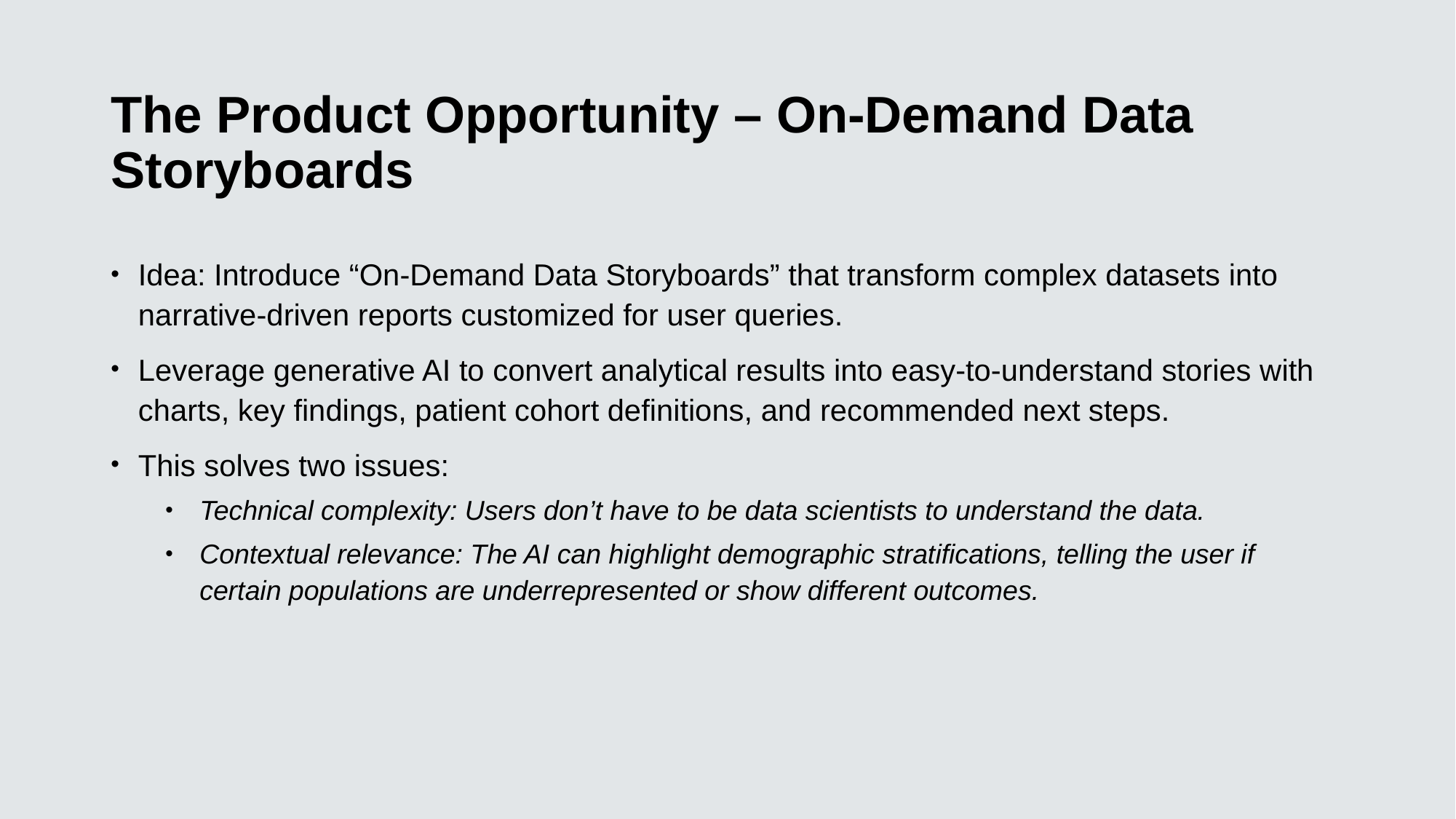

# The Product Opportunity – On-Demand Data Storyboards
Idea: Introduce “On-Demand Data Storyboards” that transform complex datasets into narrative-driven reports customized for user queries.
Leverage generative AI to convert analytical results into easy-to-understand stories with charts, key findings, patient cohort definitions, and recommended next steps.
This solves two issues:
Technical complexity: Users don’t have to be data scientists to understand the data.
Contextual relevance: The AI can highlight demographic stratifications, telling the user if certain populations are underrepresented or show different outcomes.